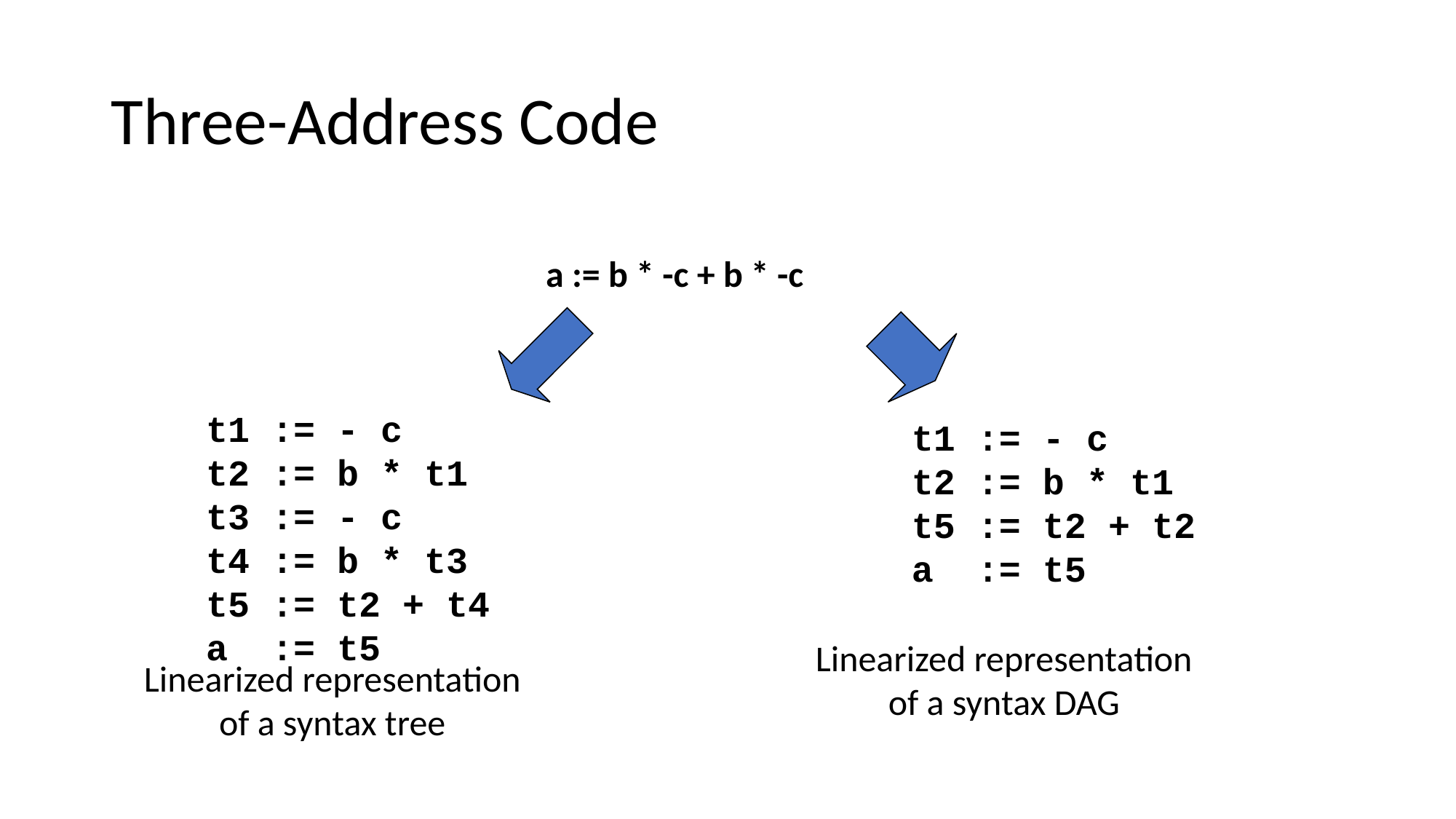

# Three-Address Code
a := b * -c + b * -c

t1 := - c
t2 := b * t1
t3 := - c
t4 := b * t3
t5 := t2 + t4
a  := t5
t1 := - c
t2 := b * t1
t5 := t2 + t2
a  := t5
Linearized representation
of a syntax DAG
Linearized representation
of a syntax tree